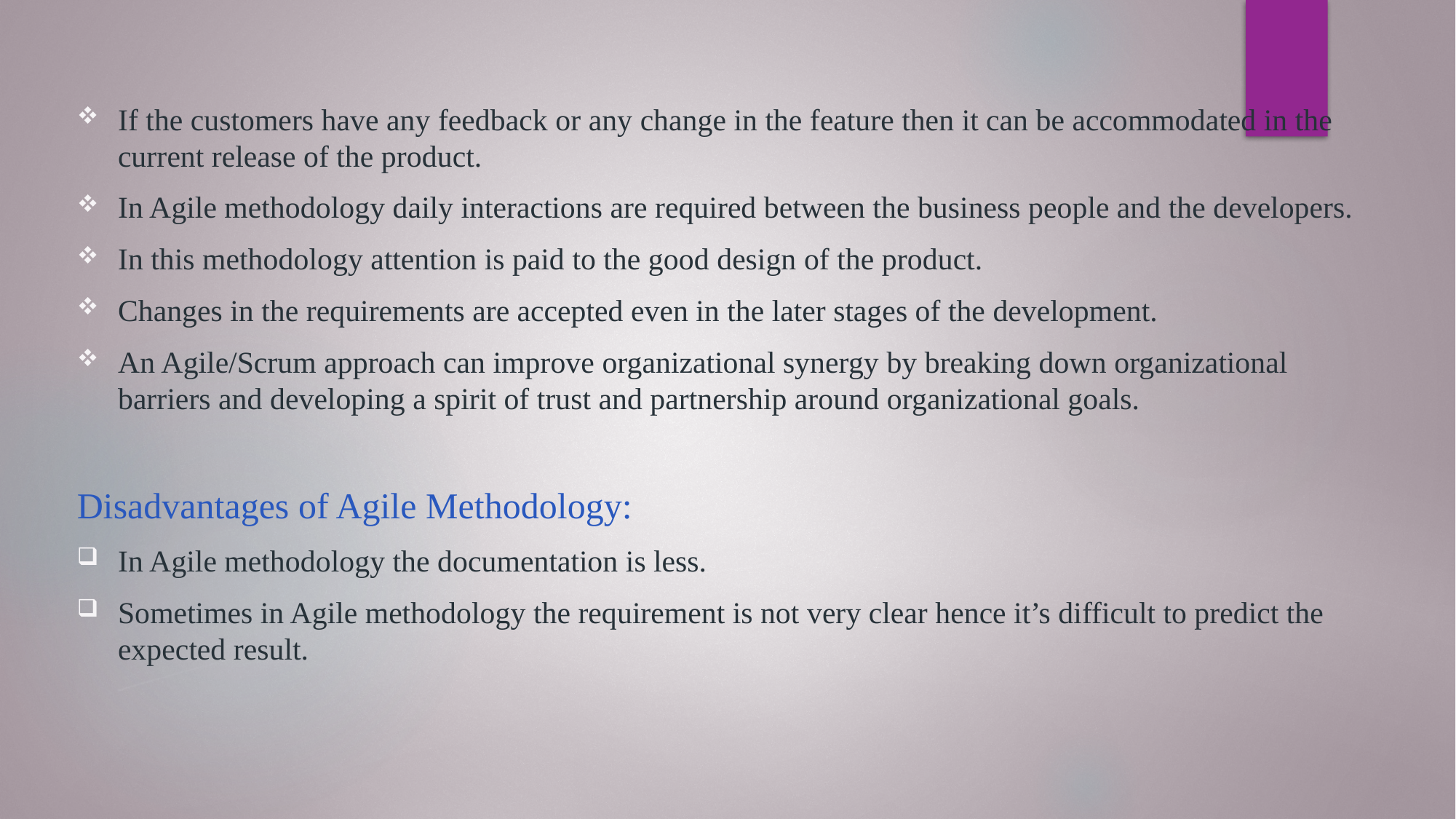

If the customers have any feedback or any change in the feature then it can be accommodated in the current release of the product.
In Agile methodology daily interactions are required between the business people and the developers.
In this methodology attention is paid to the good design of the product.
Changes in the requirements are accepted even in the later stages of the development.
An Agile/Scrum approach can improve organizational synergy by breaking down organizational barriers and developing a spirit of trust and partnership around organizational goals.

Disadvantages of Agile Methodology:
In Agile methodology the documentation is less.
Sometimes in Agile methodology the requirement is not very clear hence it’s difficult to predict the expected result.